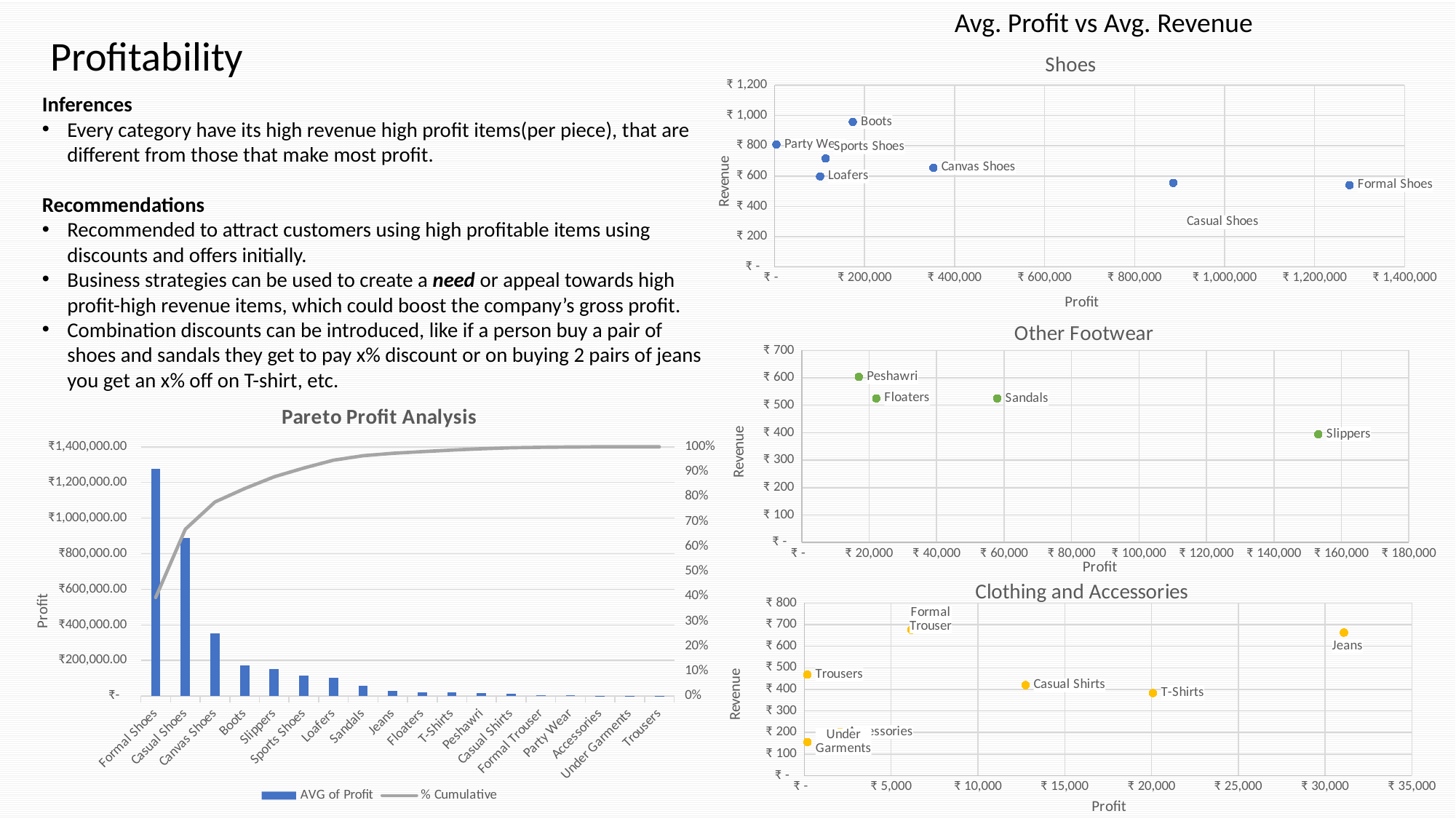

Avg. Profit vs Avg. Revenue
# Profitability

### Chart: Shoes

| Category |  |
|---|---|
Inferences
Every category have its high revenue high profit items(per piece), that are different from those that make most profit.

Recommendations
Recommended to attract customers using high profitable items using discounts and offers initially.
Business strategies can be used to create a need or appeal towards high profit-high revenue items, which could boost the company’s gross profit.
Combination discounts can be introduced, like if a person buy a pair of shoes and sandals they get to pay x% discount or on buying 2 pairs of jeans you get an x% off on T-shirt, etc.

### Chart: Other Footwear

| Category |  |
|---|---|

### Chart: Pareto Profit Analysis

| Category | AVG of Profit | % Cumulative |
|---|---|---|
| Formal Shoes | 1277586.3555000187 | 0.3952977475874319 |
| Casual Shoes | 885818.6489000196 | 0.6693787247156466 |
| Canvas Shoes | 352955.5407633549 | 0.7785866304369411 |
| Boots | 173862.66940000016 | 0.8323814454077537 |
| Slippers | 153166.7596111108 | 0.8797727429266139 |
| Sports Shoes | 113640.72279999976 | 0.9149342970271711 |
| Loafers | 101255.25150000009 | 0.9462636648440994 |
| Sandals | 57979.90399999993 | 0.9642032157463674 |
| Jeans | 31085.609000000015 | 0.9738214080252559 |
| Floaters | 22113.725799999997 | 0.9806636116554637 |
| T-Shirts | 20088.801999999992 | 0.9868792840036722 |
| Peshawri | 16949.530199999997 | 0.9921236348703523 |
| Casual Shirts | 12747.9 | 0.996067960148073 |
| Formal Trouser | 6169.318 | 0.9979768076393223 |
| Party Wear | 4121.699999999999 | 0.999252102040532 |
| Accessories | 2060.345 | 0.9998895929891845 |
| Under Garments | 182.54000000000002 | 0.9999460726553409 |
| Trousers | 174.291 | 1.0 |

### Chart: Clothing and Accessories

| Category |  |
|---|---|